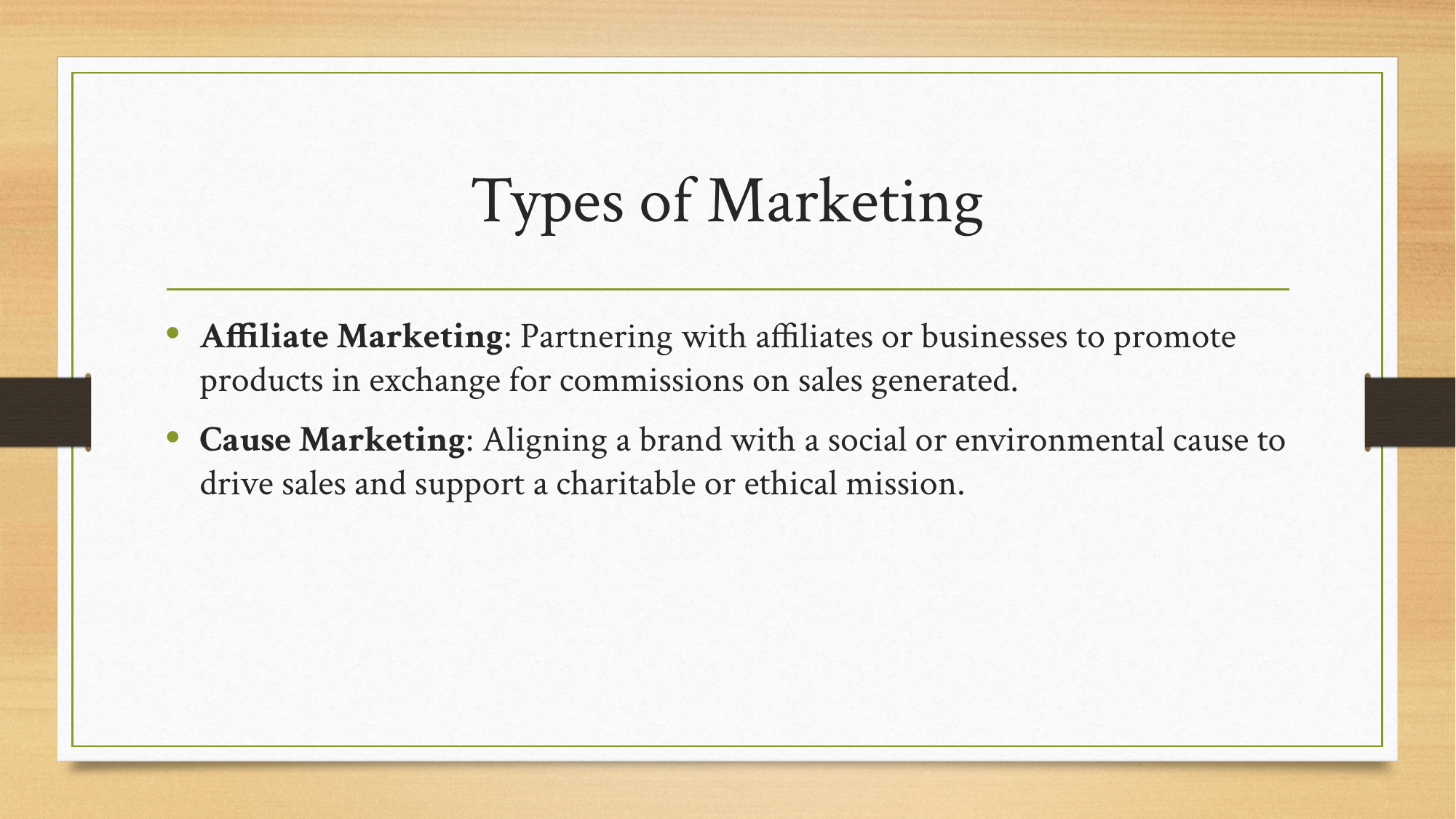

# Types of Marketing
Affiliate Marketing: Partnering with affiliates or businesses to promote products in exchange for commissions on sales generated.
Cause Marketing: Aligning a brand with a social or environmental cause to drive sales and support a charitable or ethical mission.